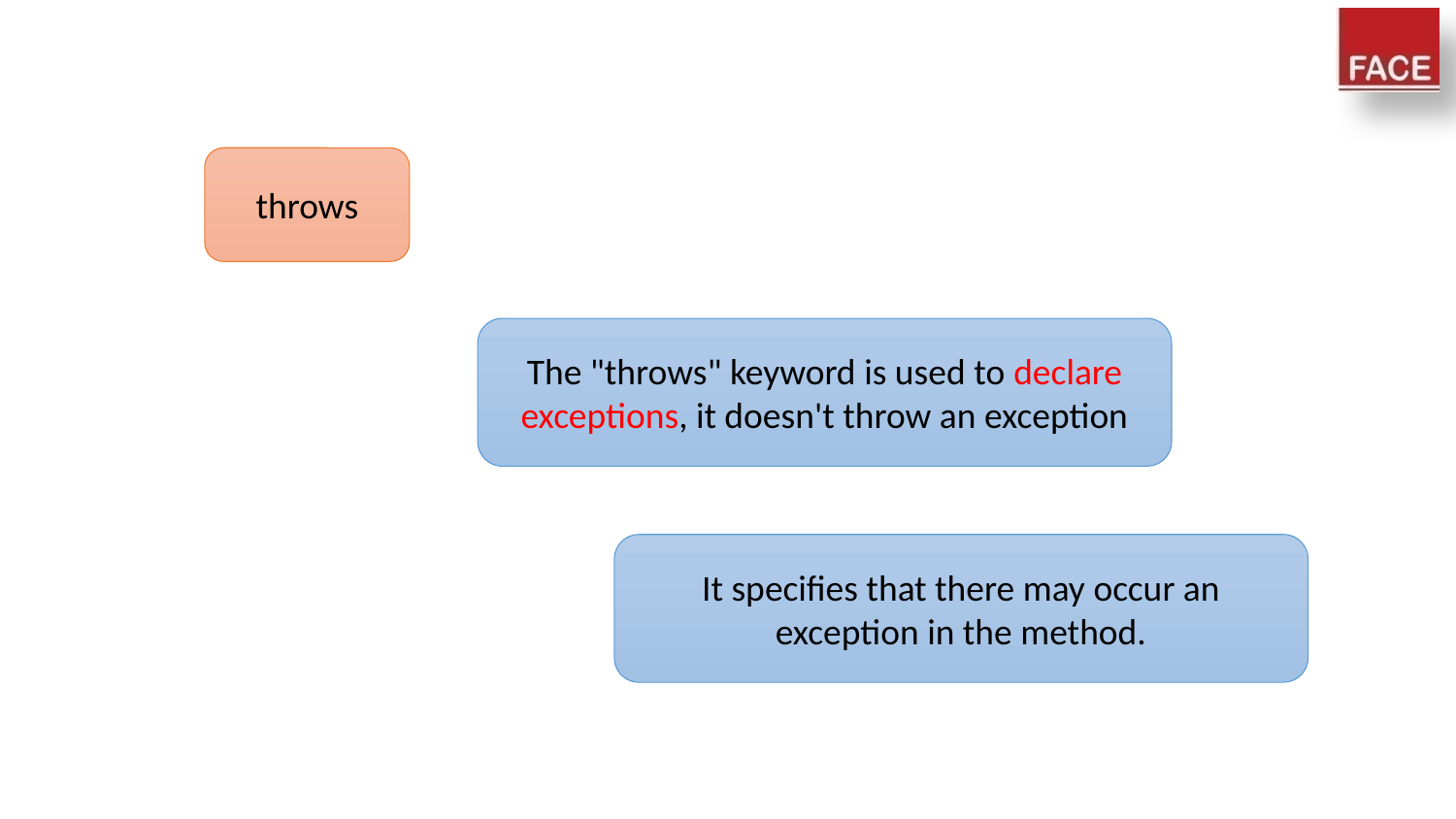

#
throws

The "throws" keyword is used to declare exceptions, it doesn't throw an exception
It specifies that there may occur an exception in the method.